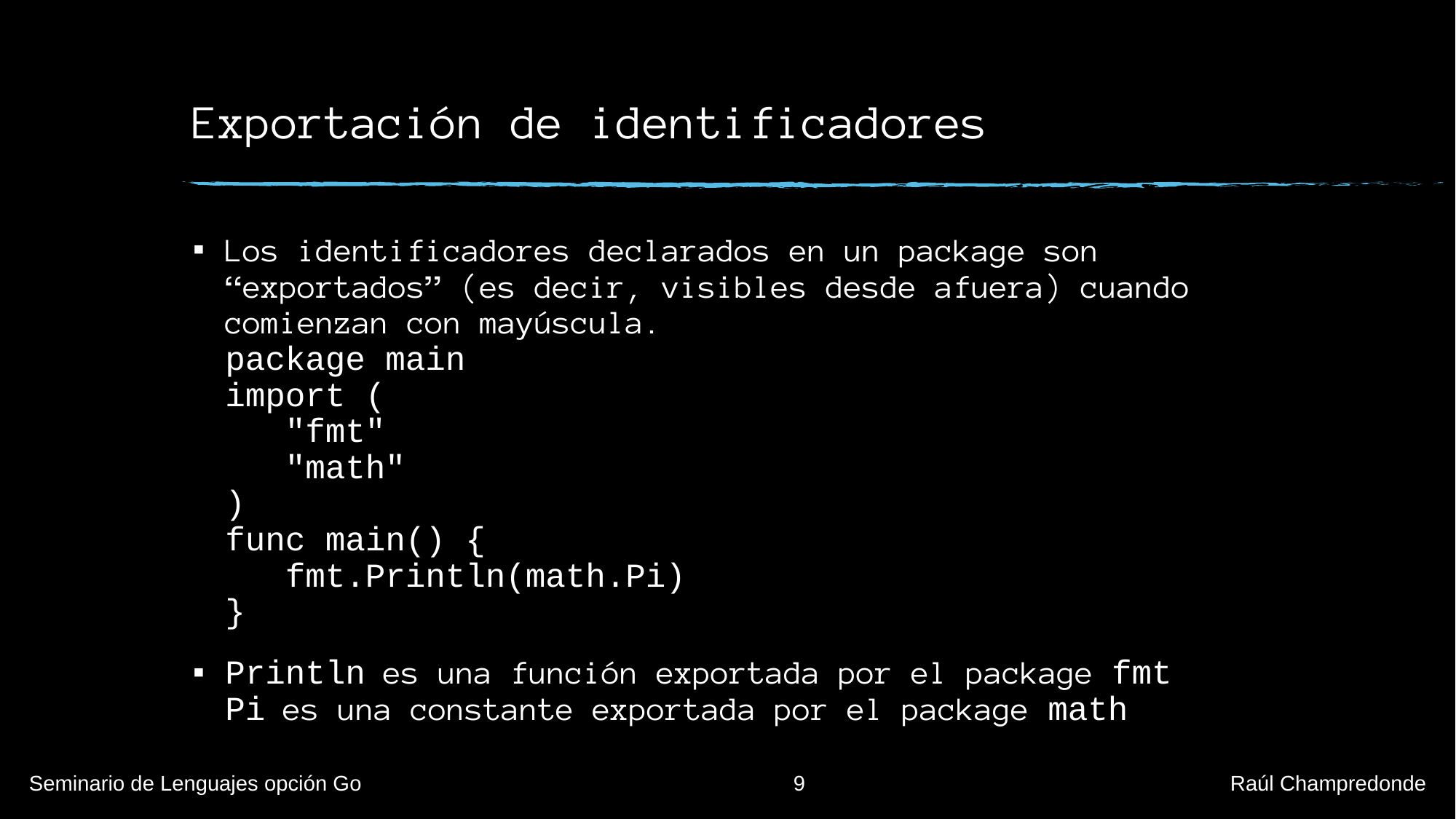

# Exportación de identificadores
Los identificadores declarados en un package son “exportados” (es decir, visibles desde afuera) cuando comienzan con mayúscula.
package main
import (
   "fmt"
   "math"
)
func main() {
   fmt.Println(math.Pi)
}
Println es una función exportada por el package fmt
Pi es una constante exportada por el package math
Seminario de Lenguajes opción Go				9				Raúl Champredonde